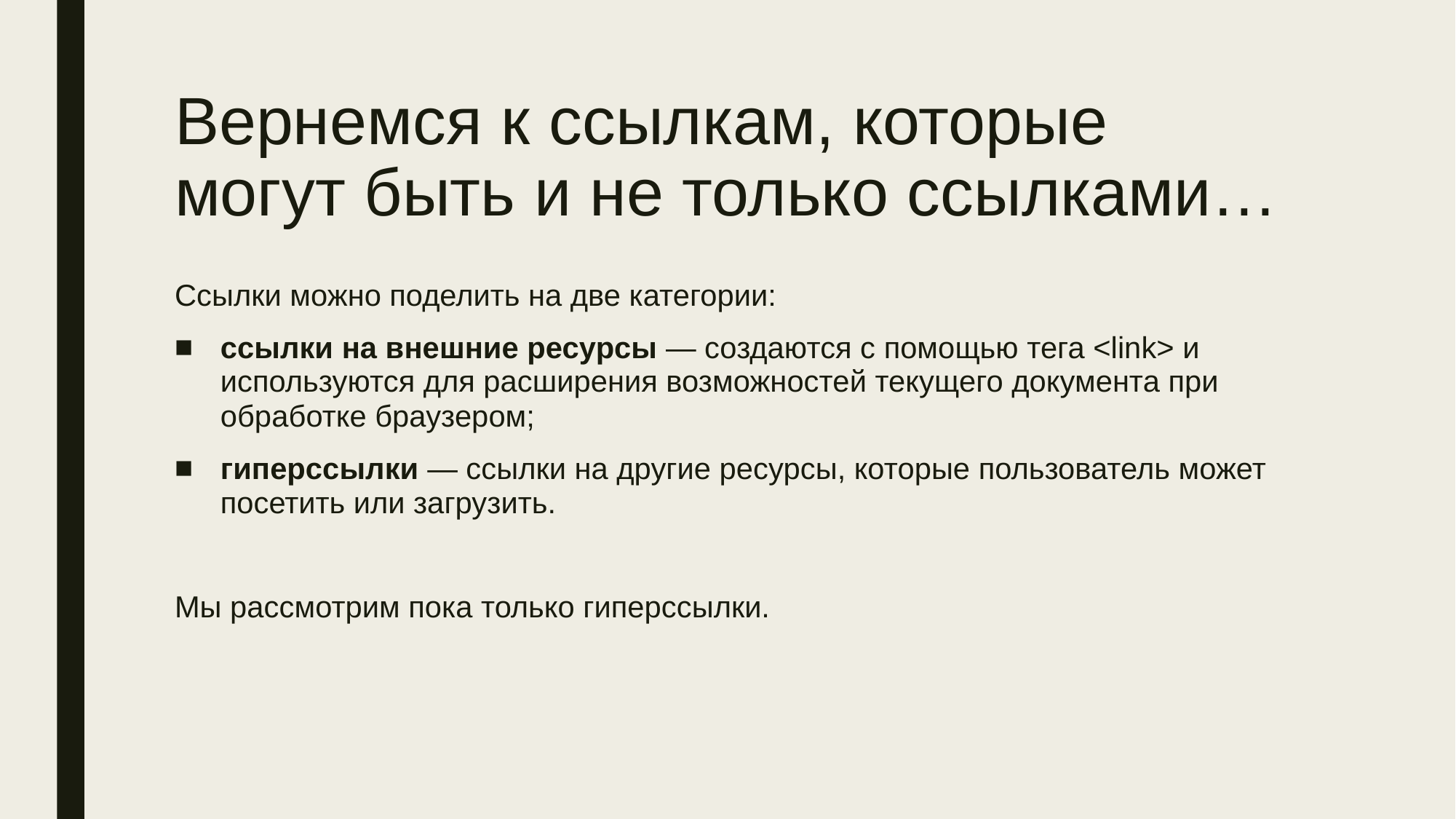

# Вернемся к ссылкам, которые могут быть и не только ссылками…
Ссылки можно поделить на две категории:
ссылки на внешние ресурсы — создаются с помощью тега <link> и используются для расширения возможностей текущего документа при обработке браузером;
гиперссылки — ссылки на другие ресурсы, которые пользователь может посетить или загрузить.

Мы рассмотрим пока только гиперссылки.